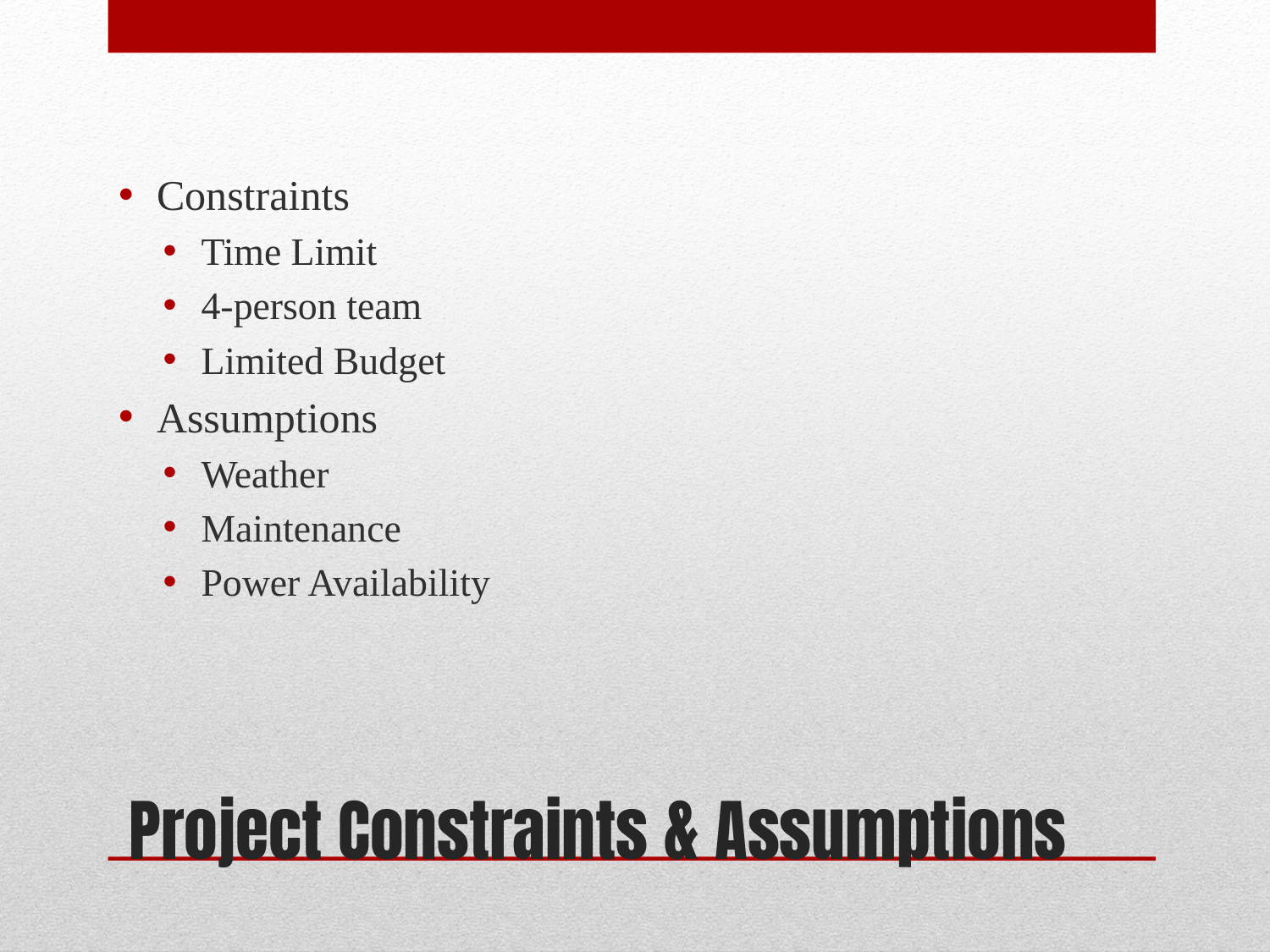

Constraints
Time Limit
4-person team
Limited Budget
Assumptions
Weather
Maintenance
Power Availability
# Project Constraints & Assumptions